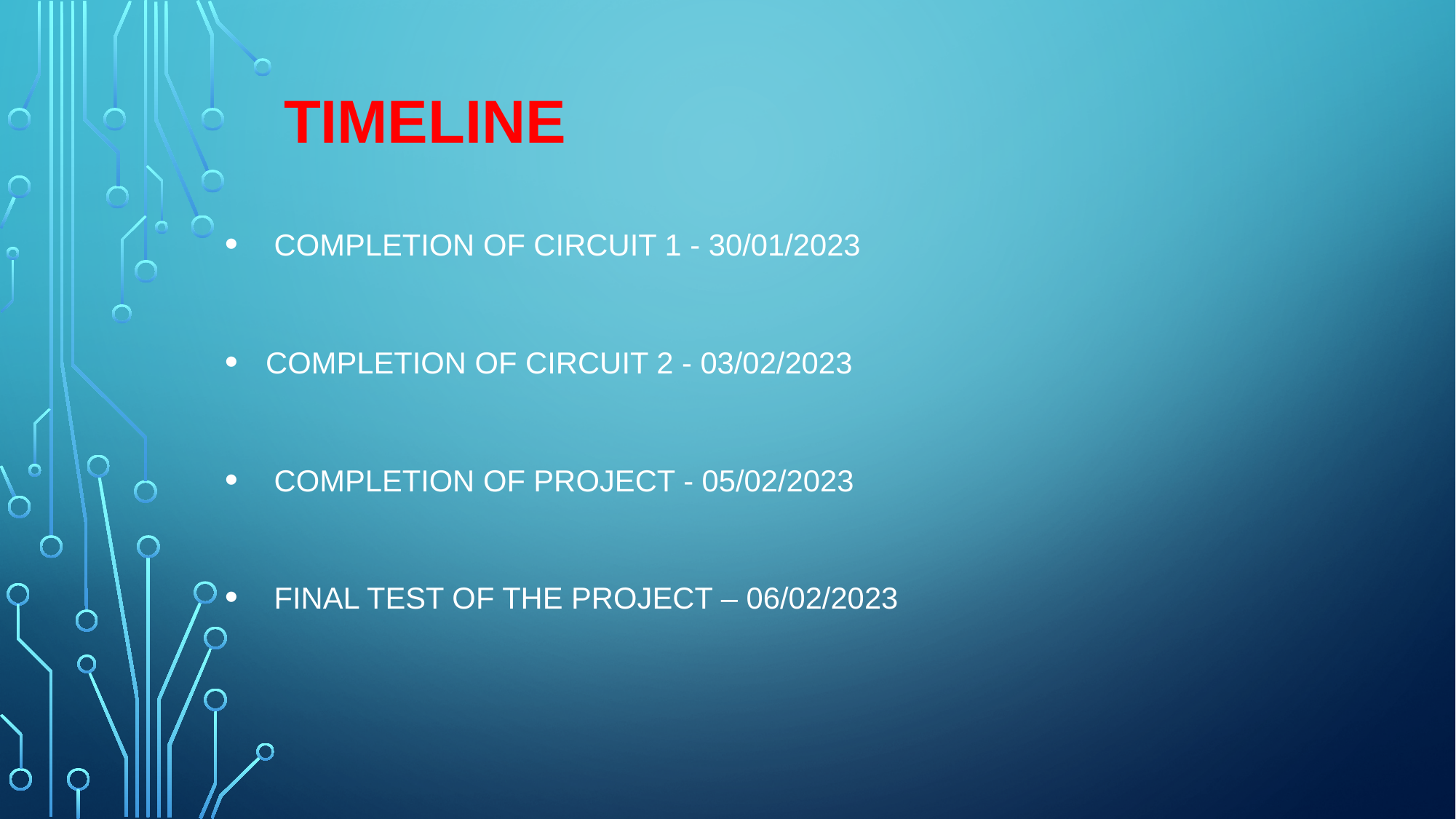

# Timeline

 Completion of CIRCUIT 1 - 30/01/2023

Completion of CIRCUIT 2 - 03/02/2023

 Completion of project - 05/02/2023

 Final test of the project – 06/02/2023